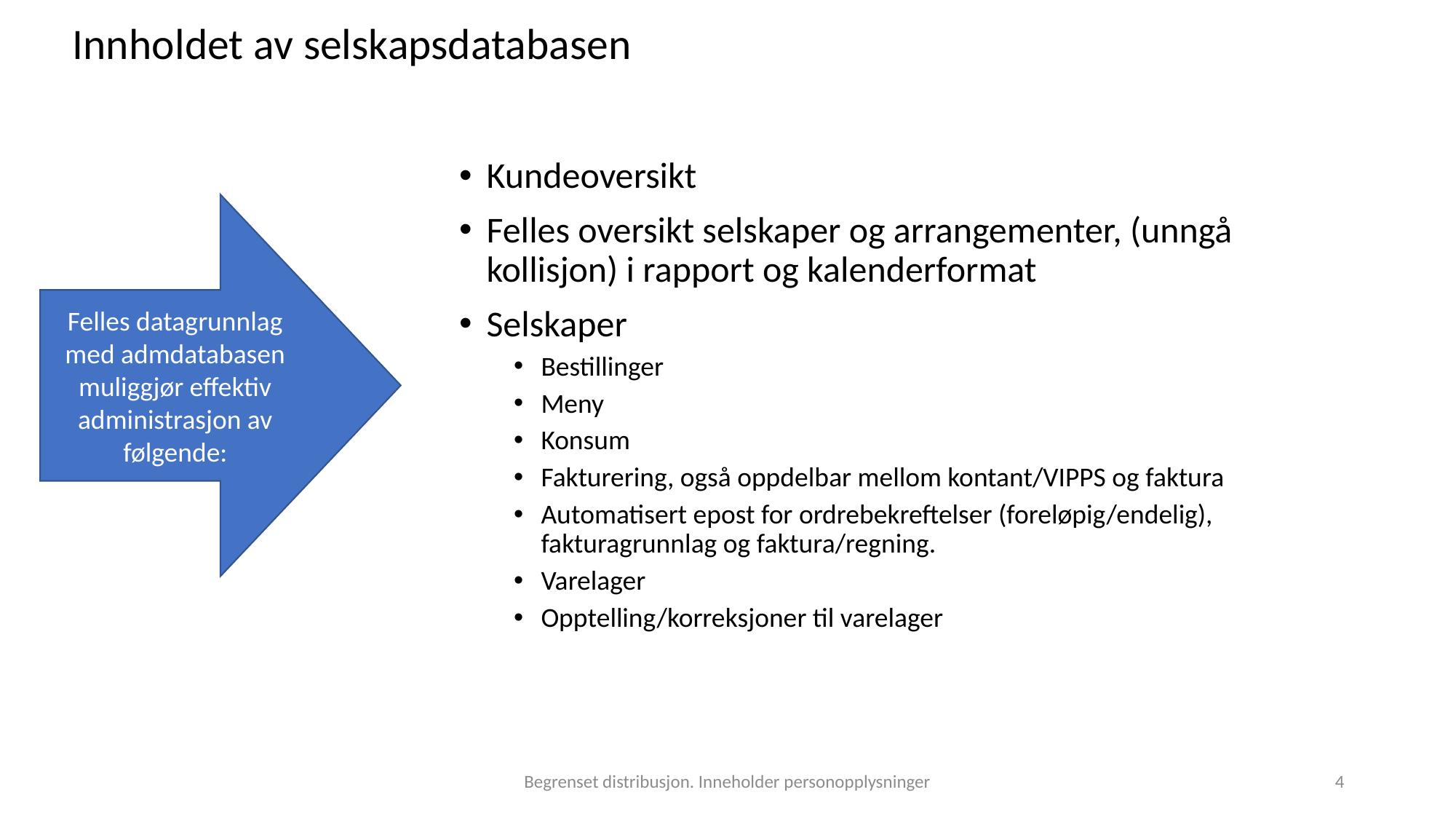

# Innholdet av selskapsdatabasen
Kundeoversikt
Felles oversikt selskaper og arrangementer, (unngå kollisjon) i rapport og kalenderformat
Selskaper
Bestillinger
Meny
Konsum
Fakturering, også oppdelbar mellom kontant/VIPPS og faktura
Automatisert epost for ordrebekreftelser (foreløpig/endelig), fakturagrunnlag og faktura/regning.
Varelager
Opptelling/korreksjoner til varelager
Felles datagrunnlag med admdatabasen muliggjør effektiv administrasjon av følgende:
Begrenset distribusjon. Inneholder personopplysninger
4